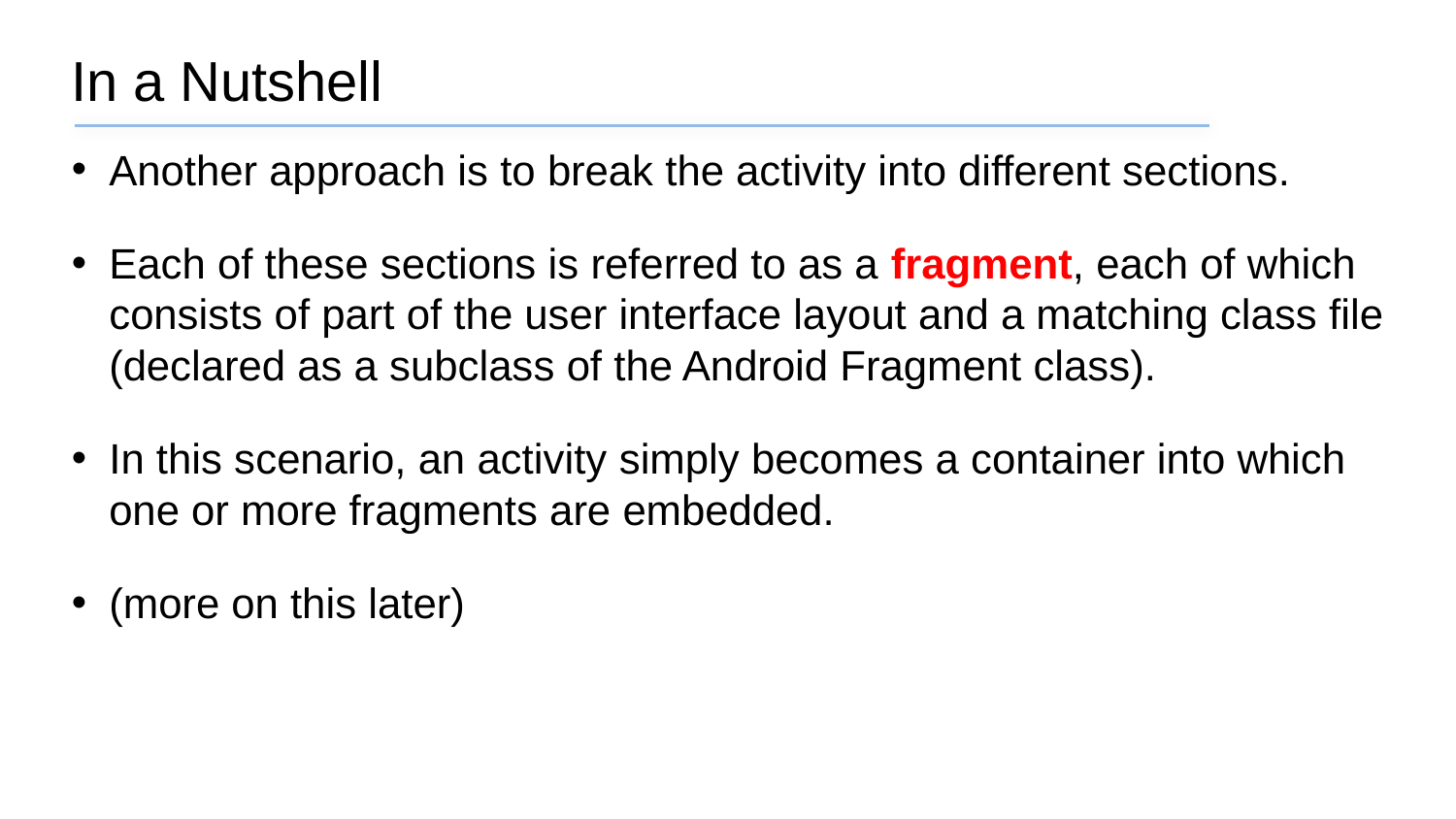

# In a Nutshell
Another approach is to break the activity into different sections.
Each of these sections is referred to as a fragment, each of which consists of part of the user interface layout and a matching class file (declared as a subclass of the Android Fragment class).
In this scenario, an activity simply becomes a container into which one or more fragments are embedded.
(more on this later)